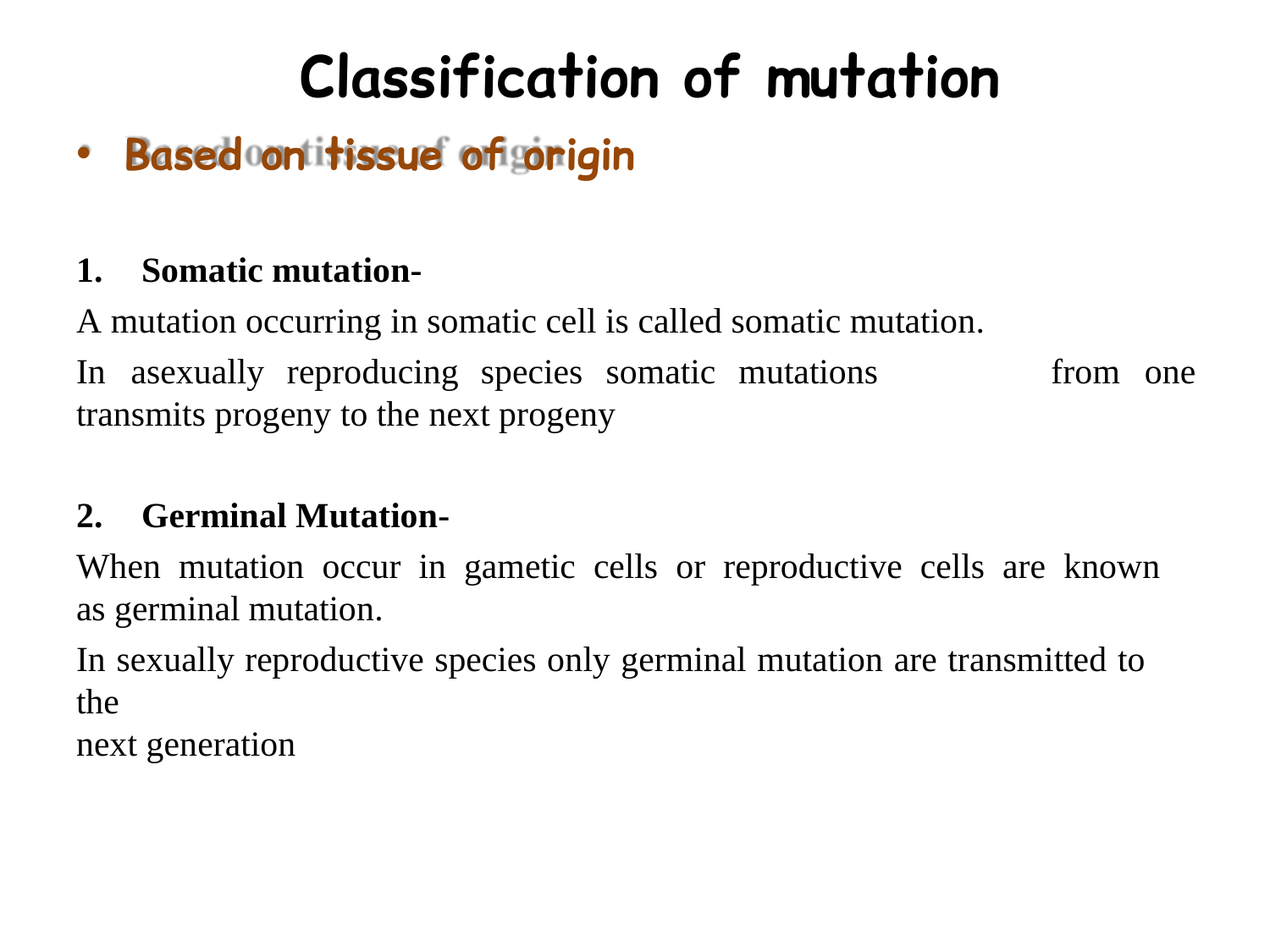

# Classification of mutation

Based on tissue of origin
1.	Somatic mutation-
A mutation occurring in somatic cell is called somatic mutation.
In	asexually	reproducing	species	somatic	mutations	transmits progeny to the next progeny
from	one
2.	Germinal Mutation-
When  mutation  occur  in  gametic  cells  or  reproductive  cells  are  known  as germinal mutation.
In sexually reproductive species only germinal mutation are transmitted to the
next generation